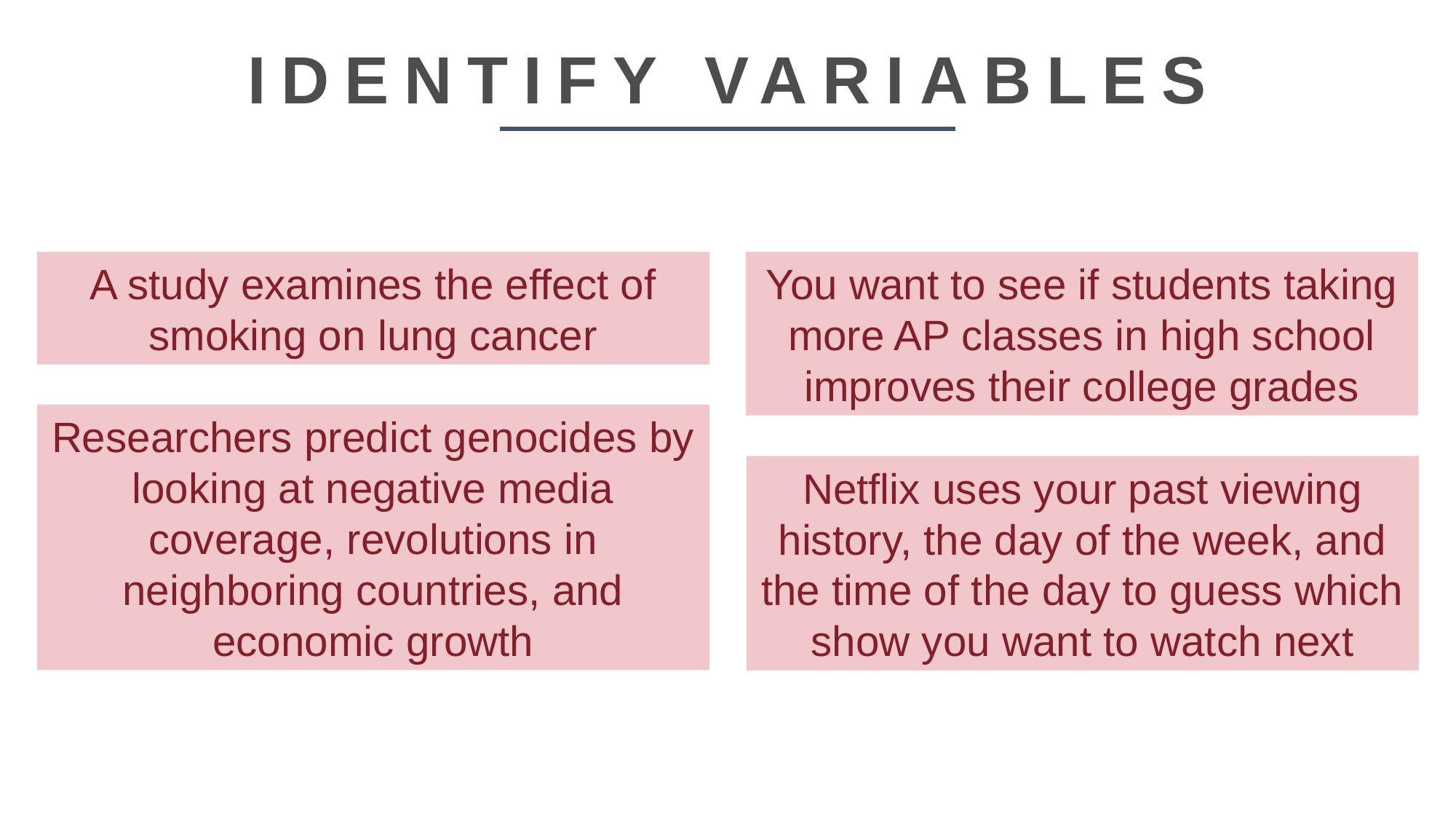

# IDENTIFY VARIABLES
A study examines the effect of smoking on lung cancer
You want to see if students taking more AP classes in high school improves their college grades
Researchers predict genocides by looking at negative media coverage, revolutions in neighboring countries, and economic growth
Netflix uses your past viewing history, the day of the week, and the time of the day to guess which show you want to watch next